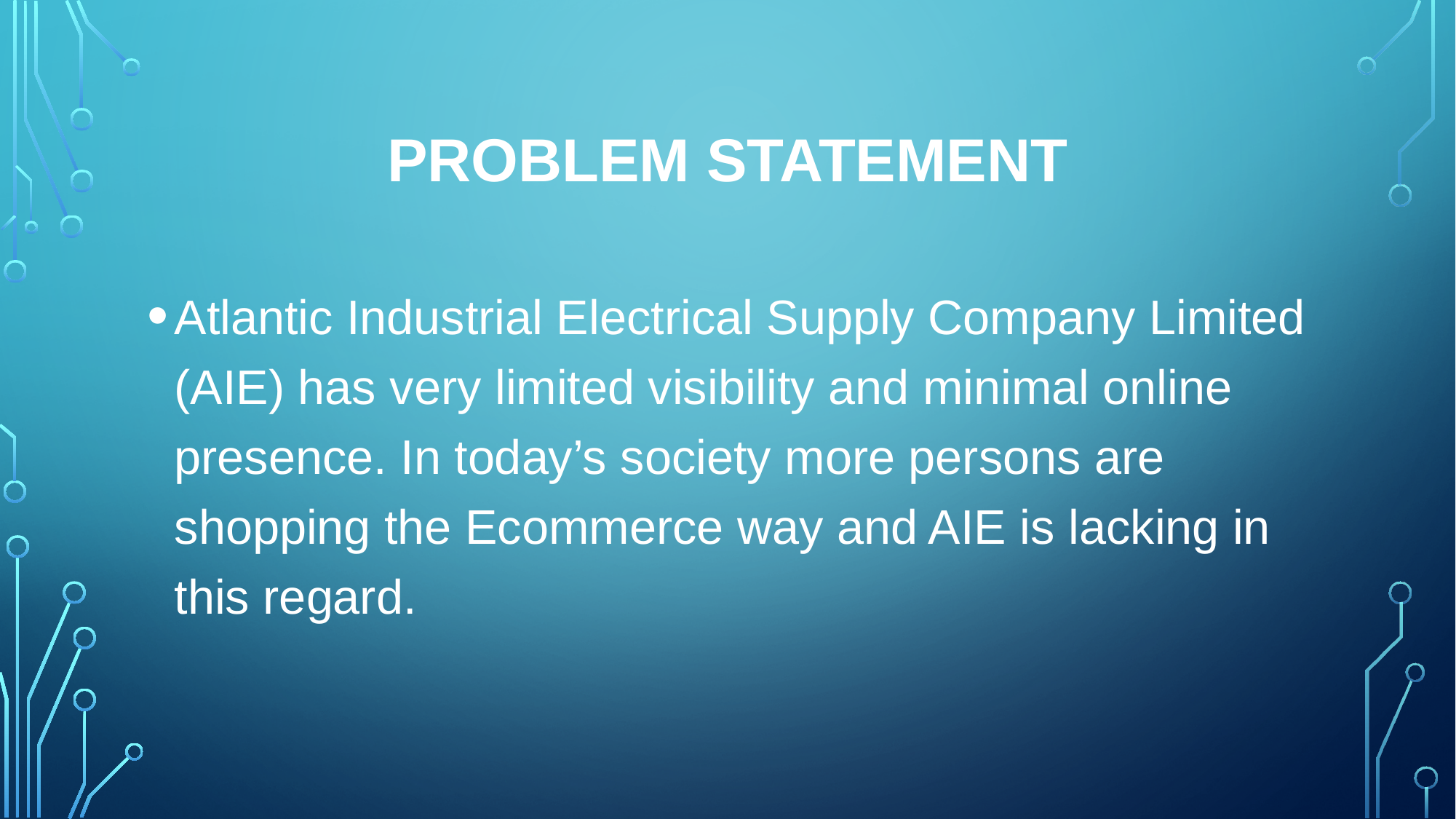

# Problem Statement
Atlantic Industrial Electrical Supply Company Limited (AIE) has very limited visibility and minimal online presence. In today’s society more persons are shopping the Ecommerce way and AIE is lacking in this regard.